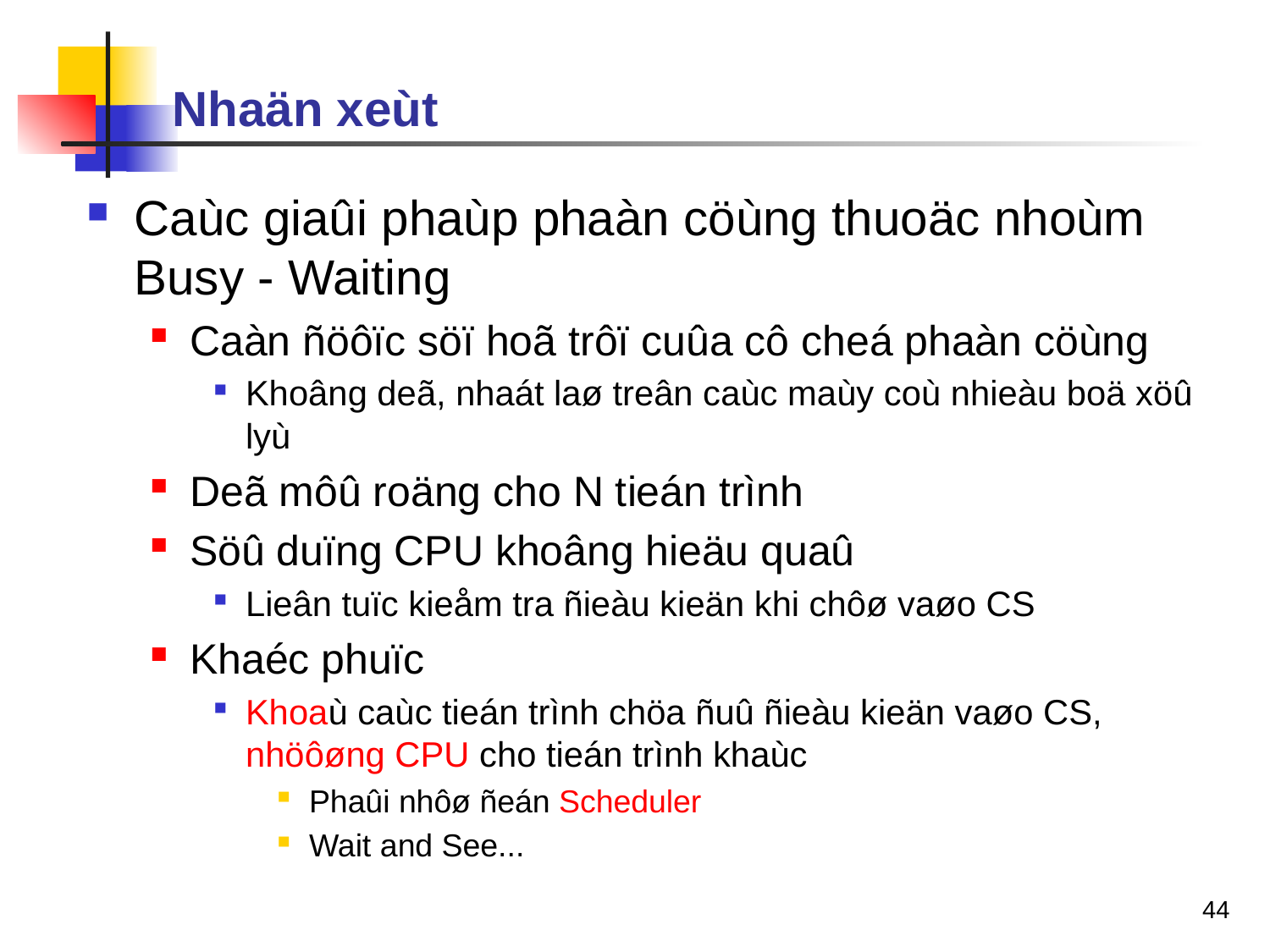

# Nhaän xeùt
Caùc giaûi phaùp phaàn cöùng thuoäc nhoùm Busy - Waiting
Caàn ñöôïc söï hoã trôï cuûa cô cheá phaàn cöùng
Khoâng deã, nhaát laø treân caùc maùy coù nhieàu boä xöû lyù
Deã môû roäng cho N tieán trình
Söû duïng CPU khoâng hieäu quaû
Lieân tuïc kieåm tra ñieàu kieän khi chôø vaøo CS
Khaéc phuïc
Khoaù caùc tieán trình chöa ñuû ñieàu kieän vaøo CS, nhöôøng CPU cho tieán trình khaùc
Phaûi nhôø ñeán Scheduler
Wait and See...

44